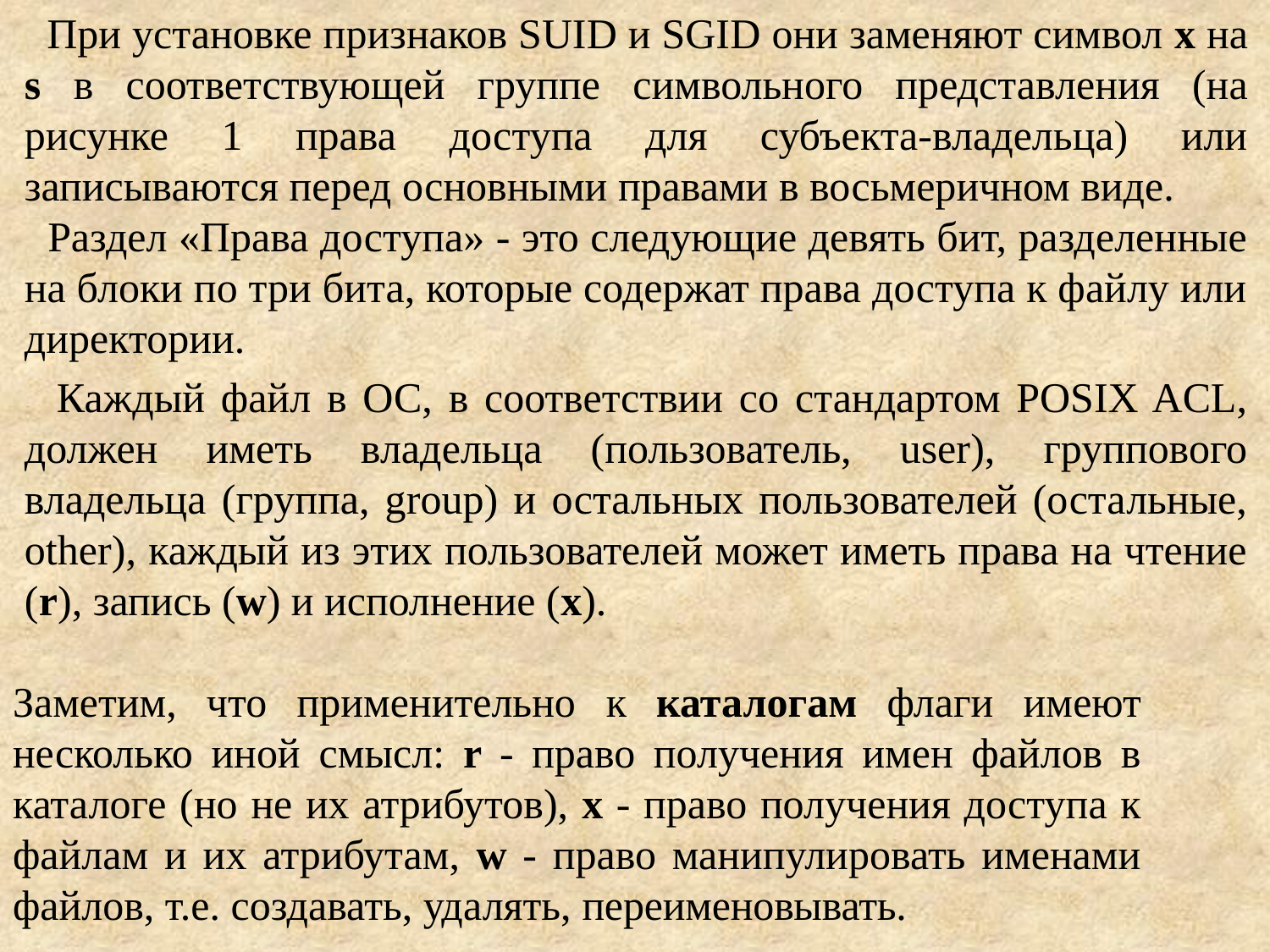

При установке признаков SUID и SGID они заменяют символ x на s в соответствующей группе символьного представления (на рисунке 1 права доступа для субъекта-владельца) или записываются перед основными правами в восьмеричном виде.
  Раздел «Права доступа» - это следующие девять бит, разделенные на блоки по три бита, которые содержат права доступа к файлу или директории.
  Каждый файл в ОС, в соответствии со стандартом POSIX ACL, должен иметь владельца (пользователь, user), группового владельца (группа, group) и остальных пользователей (остальные, other), каждый из этих пользователей может иметь права на чтение (r), запись (w) и исполнение (x).

Заметим, что применительно к каталогам флаги имеют несколько иной смысл: r - право получения имен файлов в каталоге (но не их атрибутов), x - право получения доступа к файлам и их атрибутам, w - право манипулировать именами файлов, т.е. создавать, удалять, переименовывать.